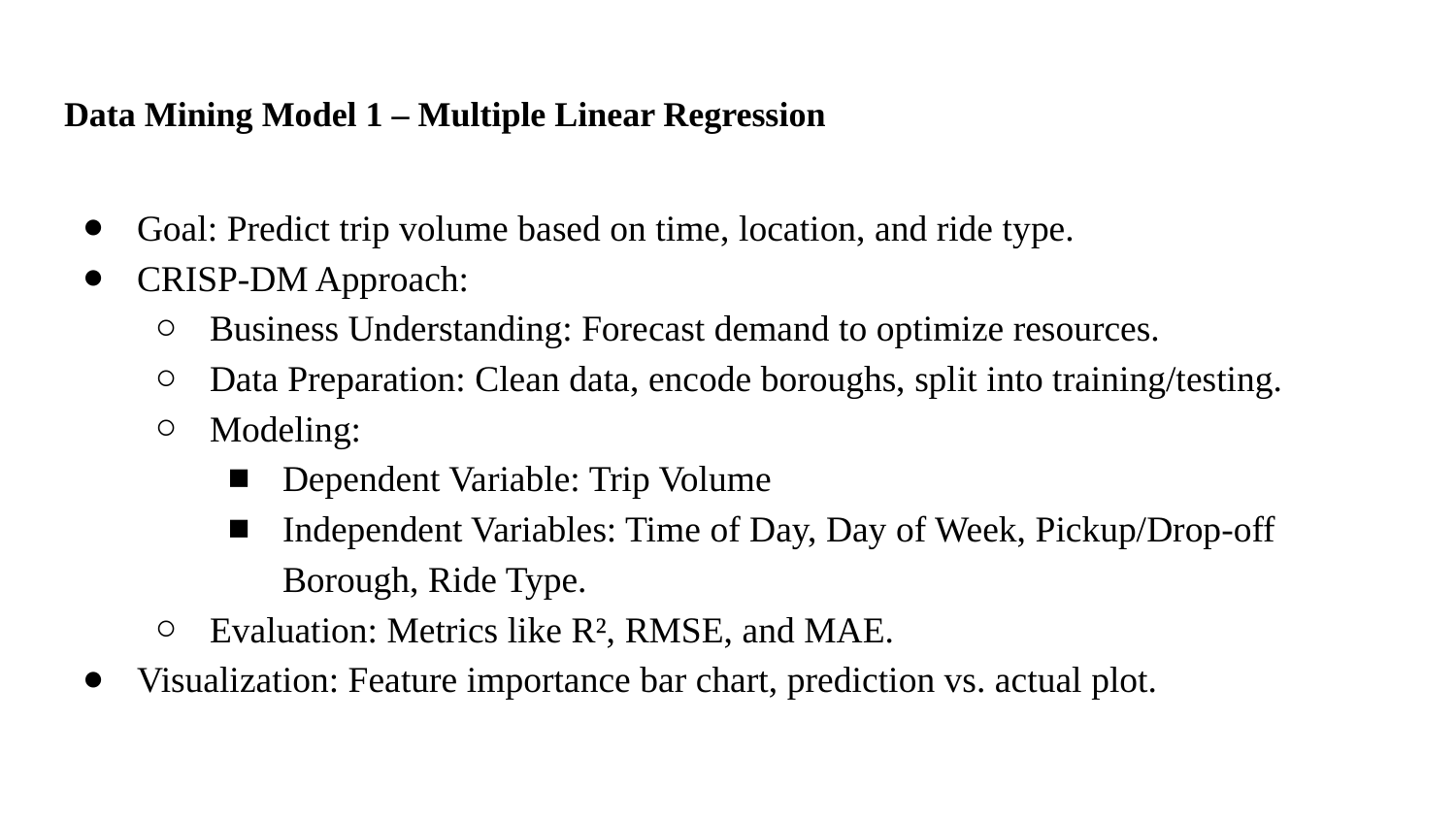

# Data Mining Model 1 – Multiple Linear Regression

Goal: Predict trip volume based on time, location, and ride type.
CRISP-DM Approach:
Business Understanding: Forecast demand to optimize resources.
Data Preparation: Clean data, encode boroughs, split into training/testing.
Modeling:
Dependent Variable: Trip Volume
Independent Variables: Time of Day, Day of Week, Pickup/Drop-off Borough, Ride Type.
Evaluation: Metrics like R², RMSE, and MAE.
Visualization: Feature importance bar chart, prediction vs. actual plot.